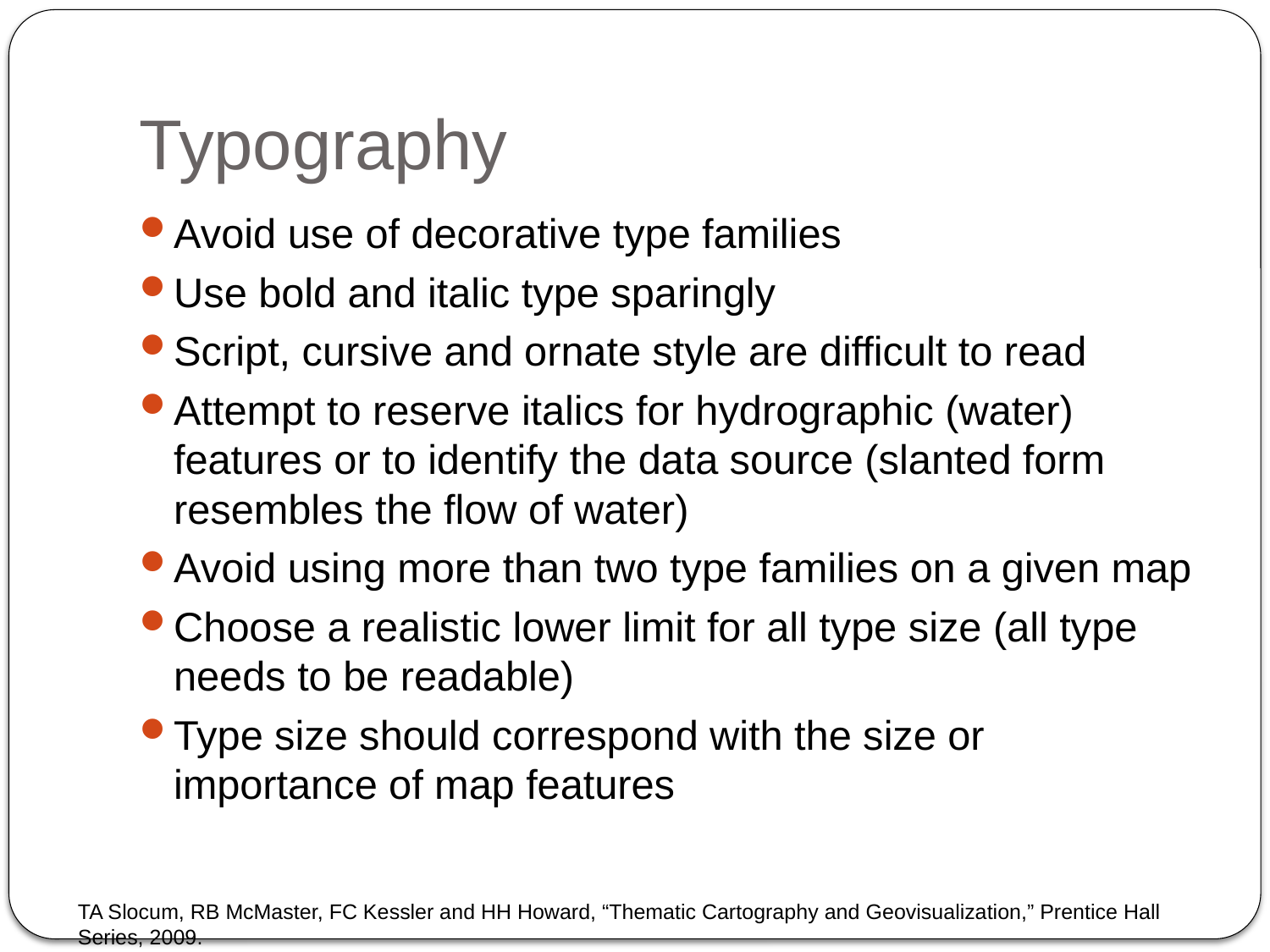

# Typography
Avoid use of decorative type families
Use bold and italic type sparingly
Script, cursive and ornate style are difficult to read
Attempt to reserve italics for hydrographic (water) features or to identify the data source (slanted form resembles the flow of water)
Avoid using more than two type families on a given map
Choose a realistic lower limit for all type size (all type needs to be readable)
Type size should correspond with the size or importance of map features
TA Slocum, RB McMaster, FC Kessler and HH Howard, “Thematic Cartography and Geovisualization,” Prentice Hall Series, 2009.